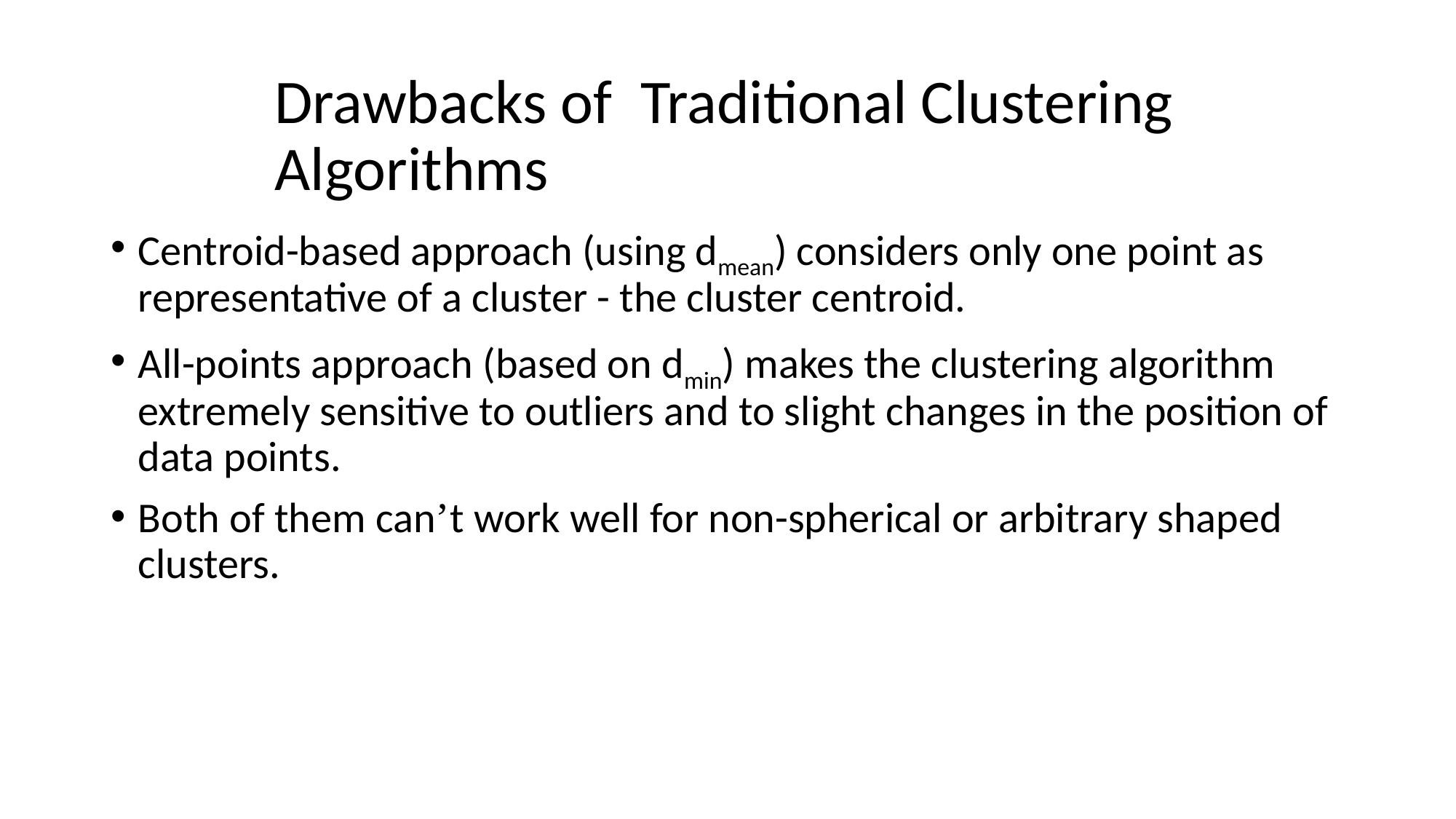

# Drawbacks of  Traditional Clustering Algorithms
Centroid-based approach (using dmean) considers only one point as representative of a cluster - the cluster centroid.
All-points approach (based on dmin) makes the clustering algorithm extremely sensitive to outliers and to slight changes in the position of data points.
Both of them can’t work well for non-spherical or arbitrary shaped clusters.